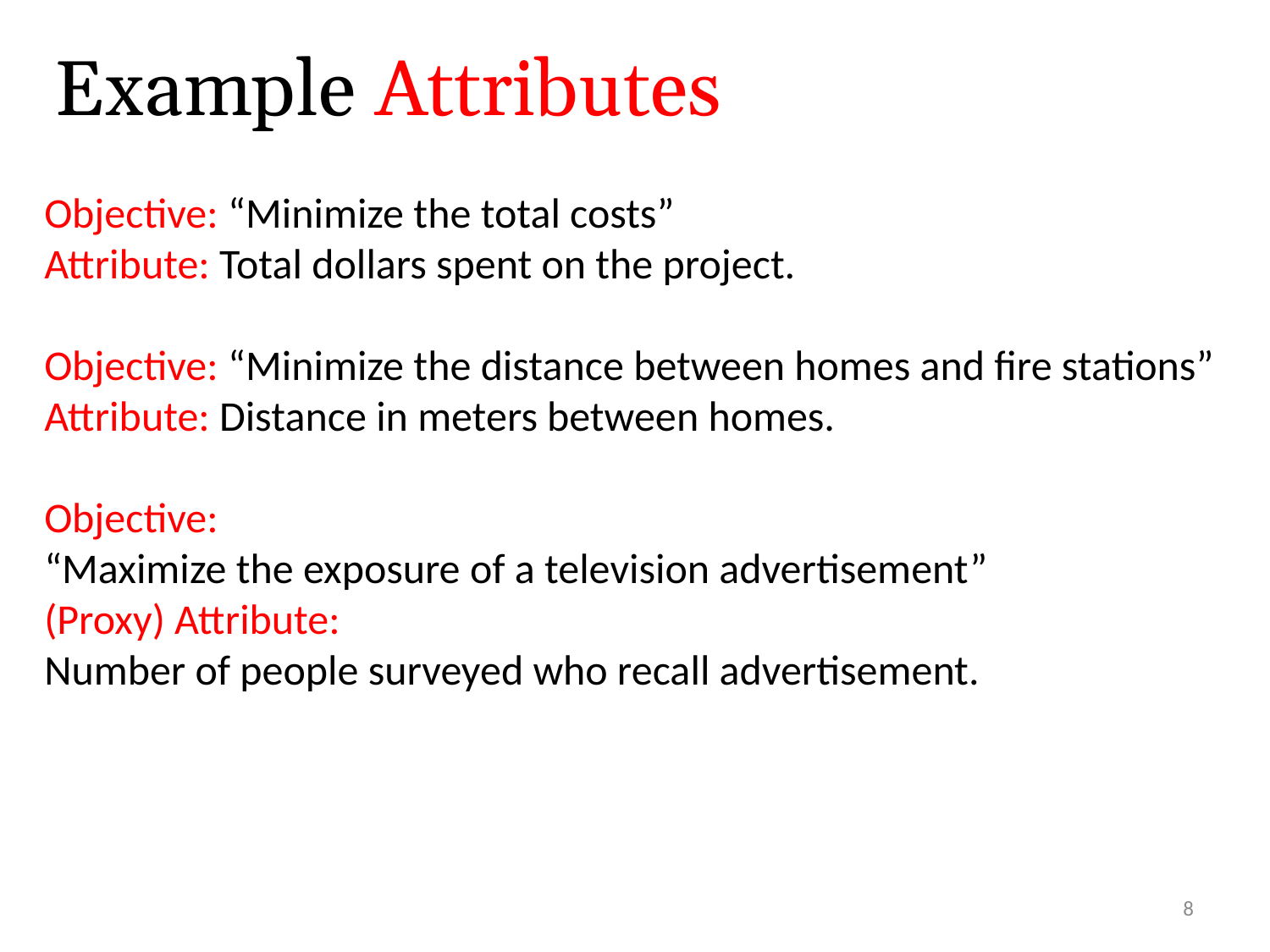

Example Attributes
Objective: “Minimize the total costs”
Attribute: Total dollars spent on the project.

Objective: “Minimize the distance between homes and fire stations”
Attribute: Distance in meters between homes.

Objective:
“Maximize the exposure of a television advertisement”
(Proxy) Attribute:
Number of people surveyed who recall advertisement.
8